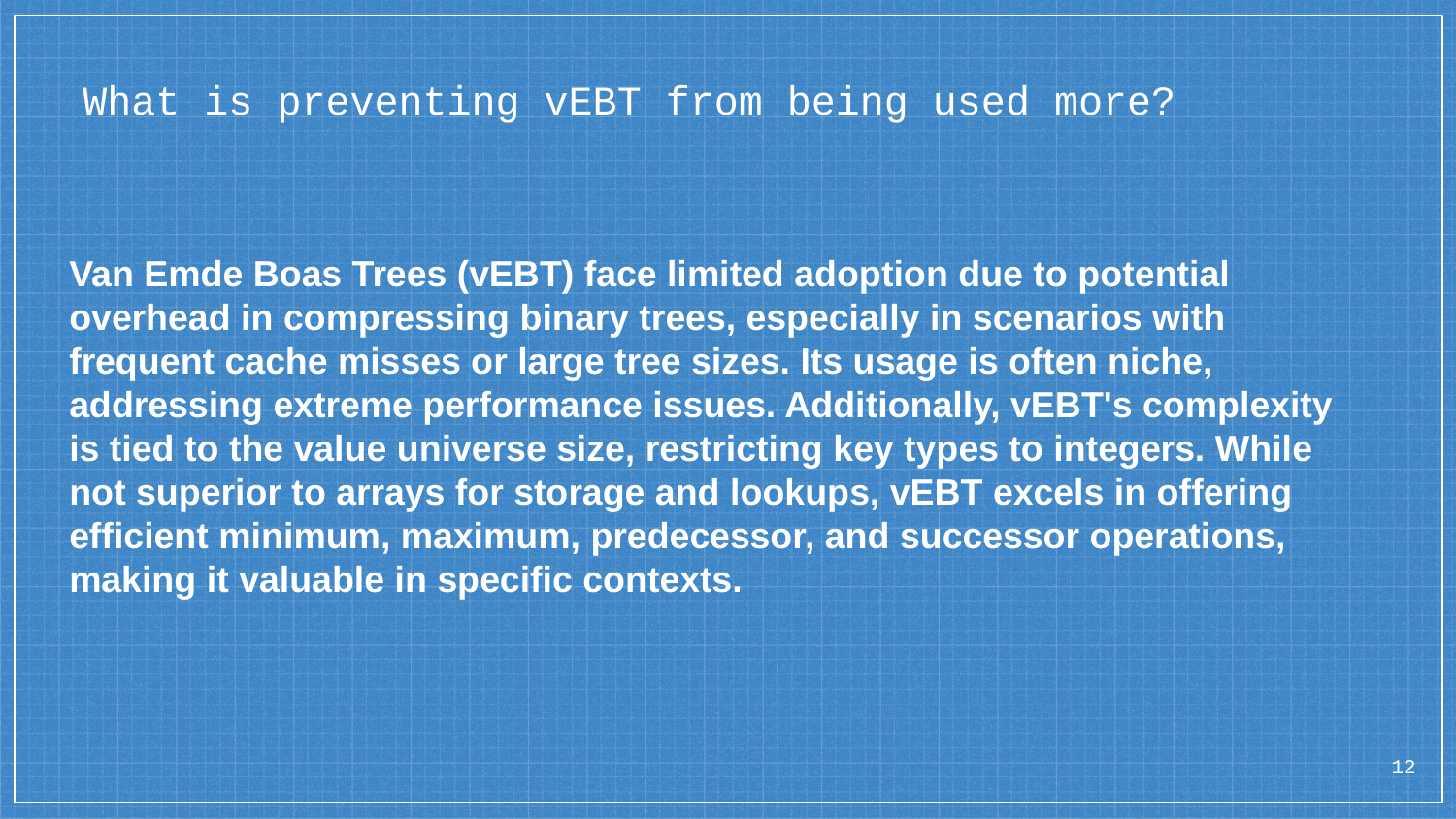

# What is preventing vEBT from being used more?
Van Emde Boas Trees (vEBT) face limited adoption due to potential overhead in compressing binary trees, especially in scenarios with frequent cache misses or large tree sizes. Its usage is often niche, addressing extreme performance issues. Additionally, vEBT's complexity is tied to the value universe size, restricting key types to integers. While not superior to arrays for storage and lookups, vEBT excels in offering efficient minimum, maximum, predecessor, and successor operations, making it valuable in specific contexts.

12